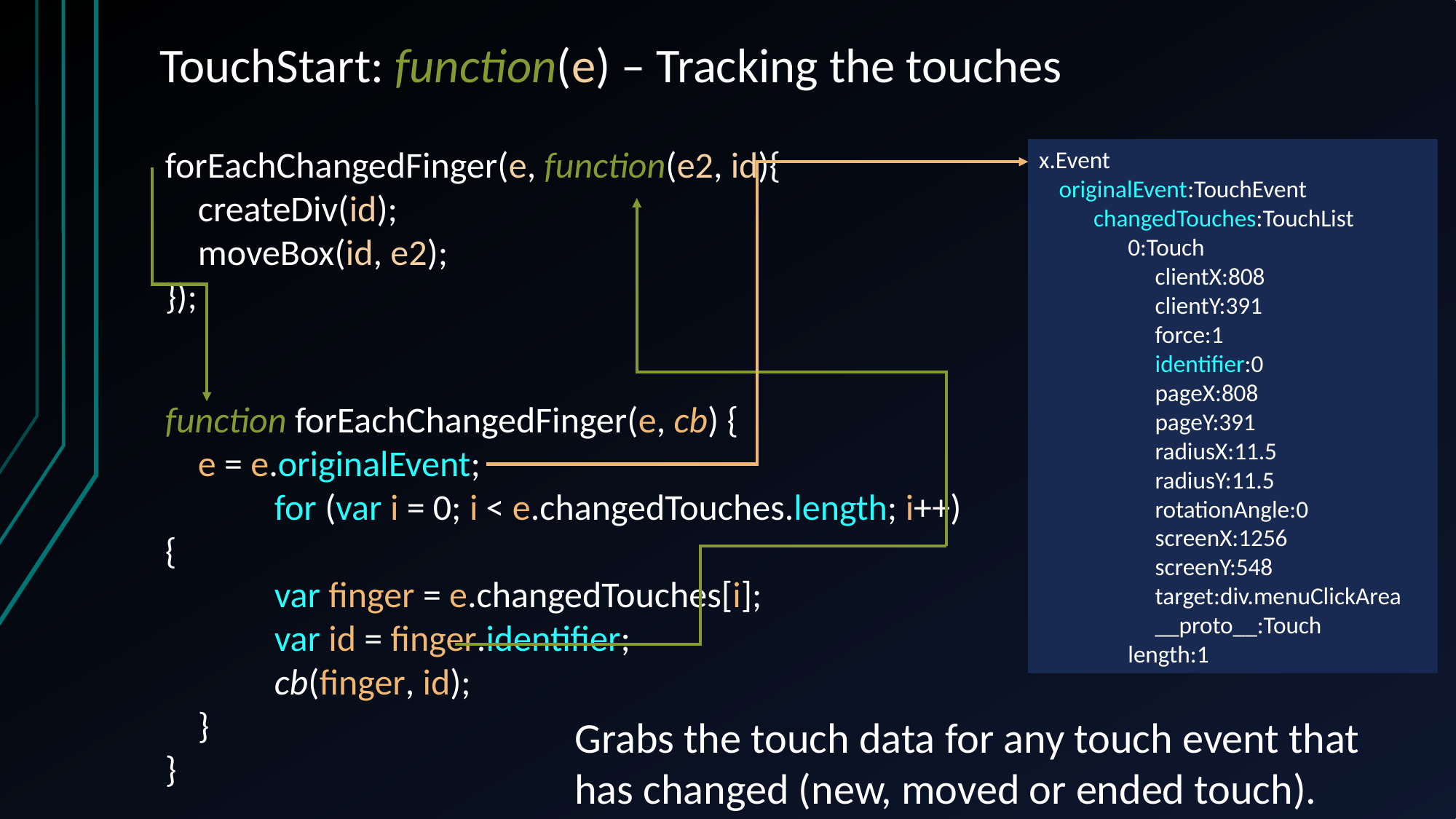

# TouchStart: function(e) – Tracking the touches
forEachChangedFinger(e, function(e2, id){
    createDiv(id);
    moveBox(id, e2);
});
x.Event
	originalEvent:TouchEvent
	changedTouches:TouchList
	0:Touch
clientX:808
clientY:391
force:1
identifier:0
pageX:808
pageY:391
radiusX:11.5
radiusY:11.5
rotationAngle:0
screenX:1256
screenY:548
target:div.menuClickArea
__proto__:Touch
	length:1
function forEachChangedFinger(e, cb) {
    e = e.originalEvent;
	for (var i = 0; i < e.changedTouches.length; i++) {
        	var finger = e.changedTouches[i];
        	var id = finger.identifier;
        	cb(finger, id);
    }
}
Grabs the touch data for any touch event that has changed (new, moved or ended touch).